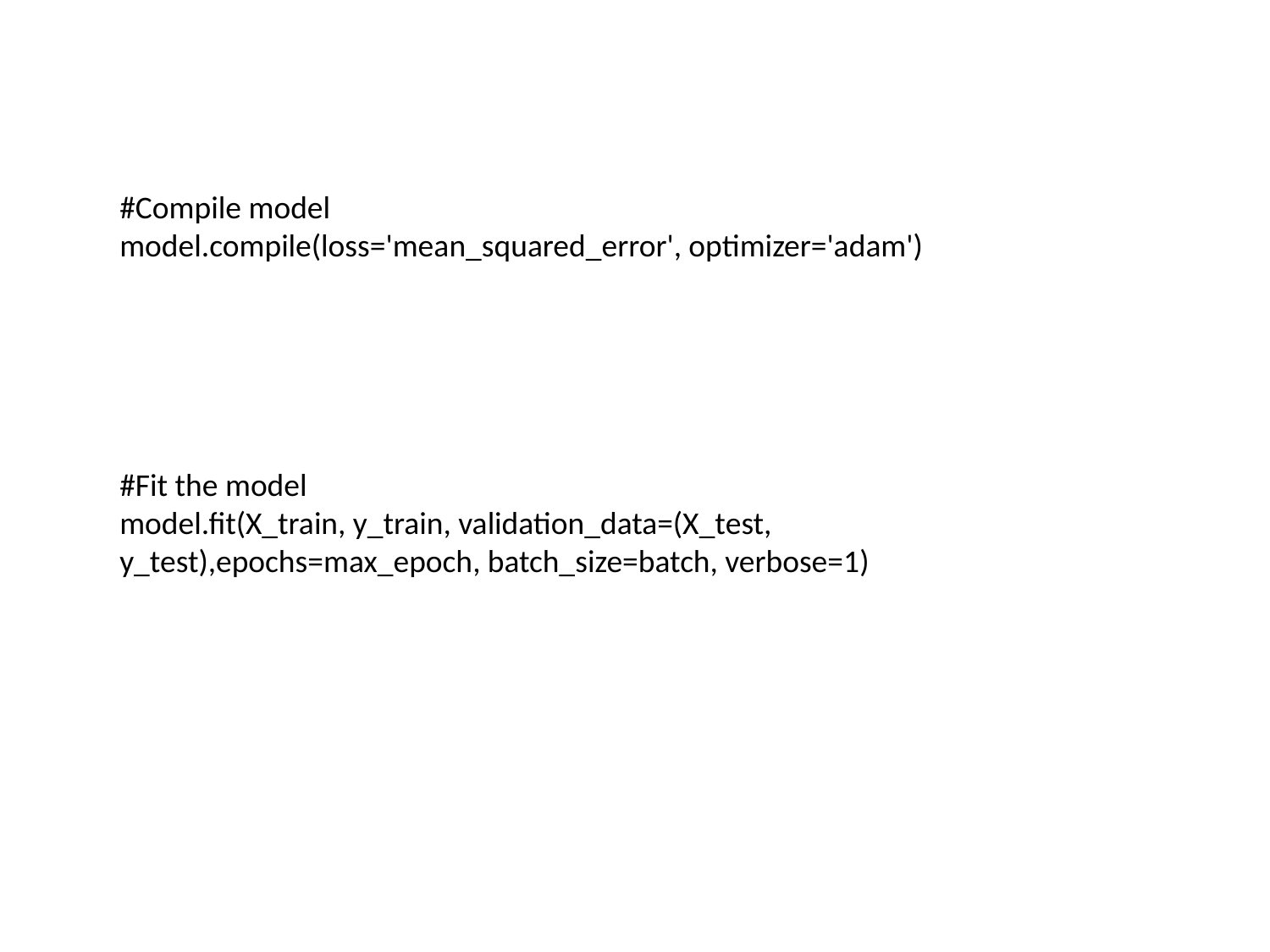

#Compile model
model.compile(loss='mean_squared_error', optimizer='adam')

#Fit the model
model.fit(X_train, y_train, validation_data=(X_test, y_test),epochs=max_epoch, batch_size=batch, verbose=1)